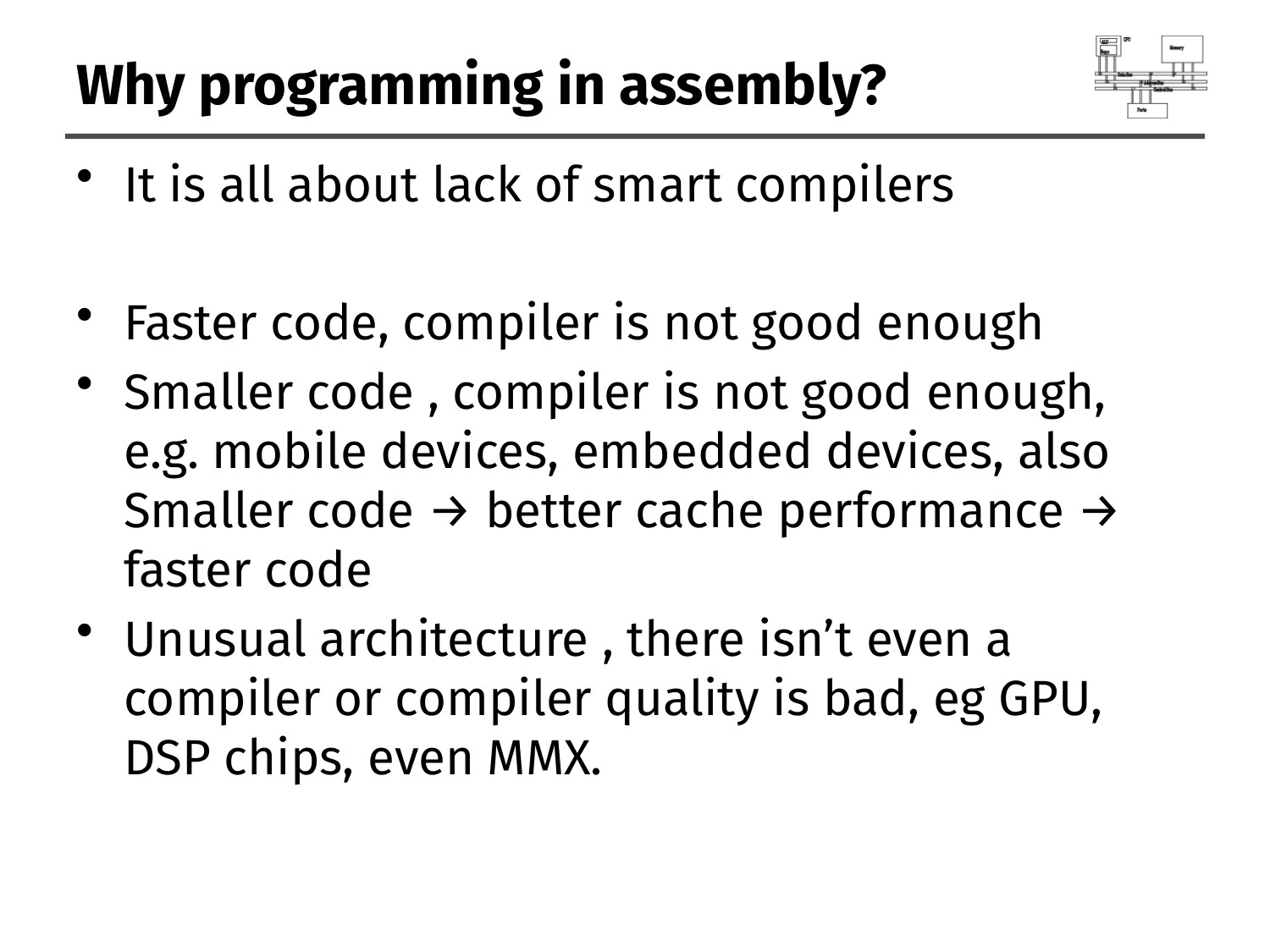

# Why programming in assembly?
It is all about lack of smart compilers

Faster code, compiler is not good enough
Smaller code , compiler is not good enough, e.g. mobile devices, embedded devices, also Smaller code → better cache performance → faster code
Unusual architecture , there isn’t even a compiler or compiler quality is bad, eg GPU, DSP chips, even MMX.